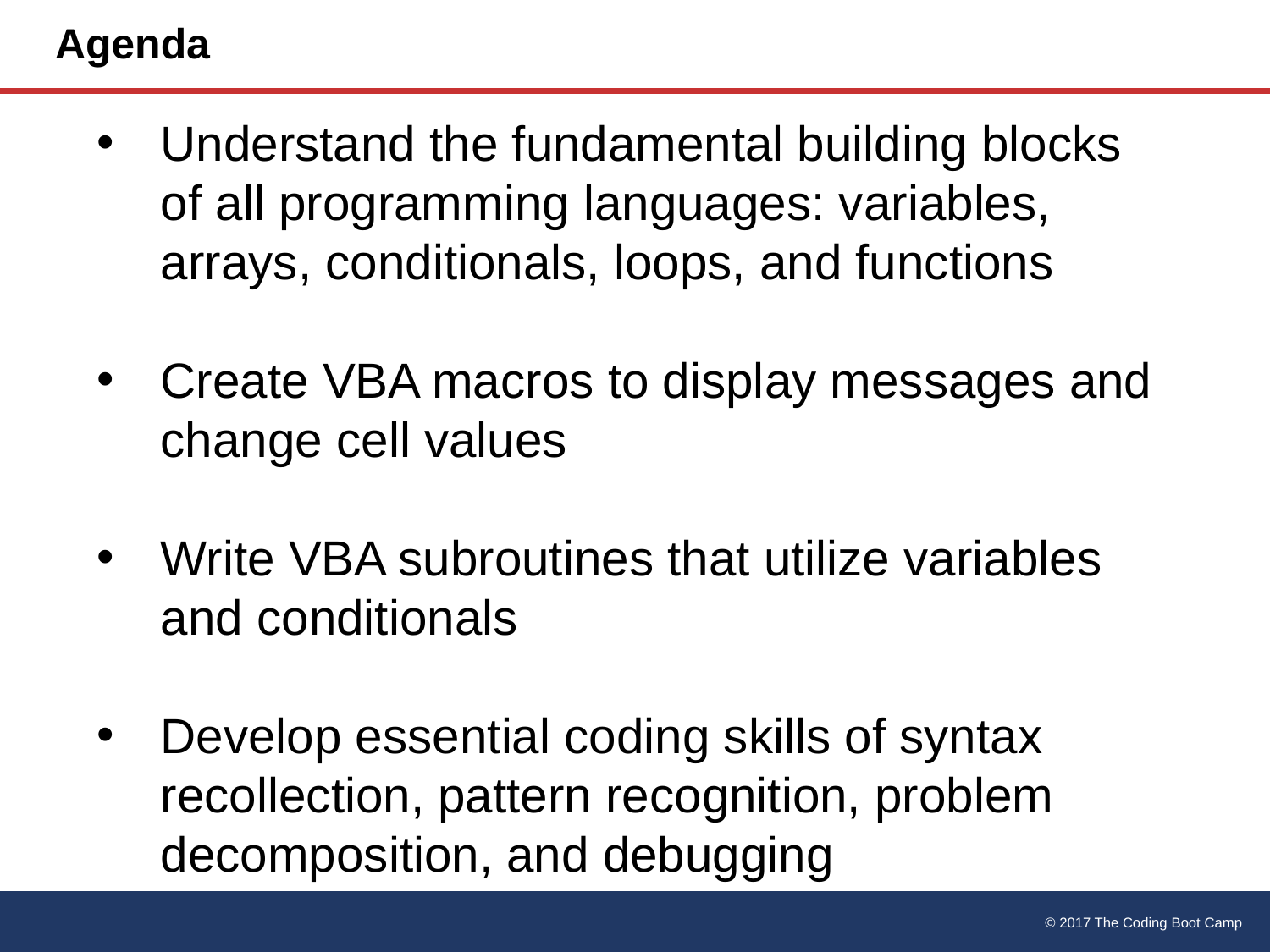

# Agenda
Understand the fundamental building blocks of all programming languages: variables, arrays, conditionals, loops, and functions

Create VBA macros to display messages and change cell values

Write VBA subroutines that utilize variables and conditionals

Develop essential coding skills of syntax recollection, pattern recognition, problem decomposition, and debugging